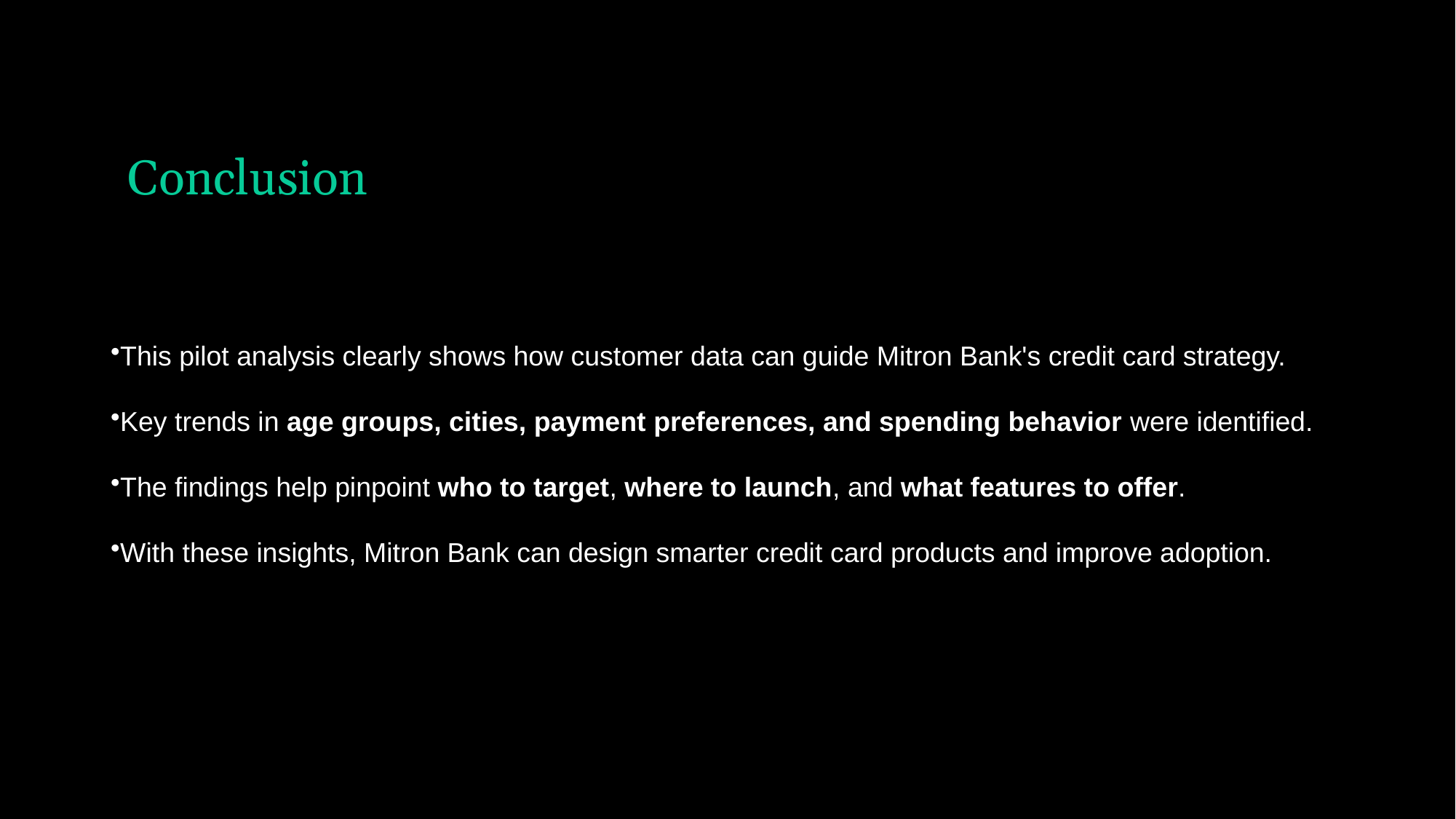

# Conclusion
This pilot analysis clearly shows how customer data can guide Mitron Bank's credit card strategy.
Key trends in age groups, cities, payment preferences, and spending behavior were identified.
The findings help pinpoint who to target, where to launch, and what features to offer.
With these insights, Mitron Bank can design smarter credit card products and improve adoption.